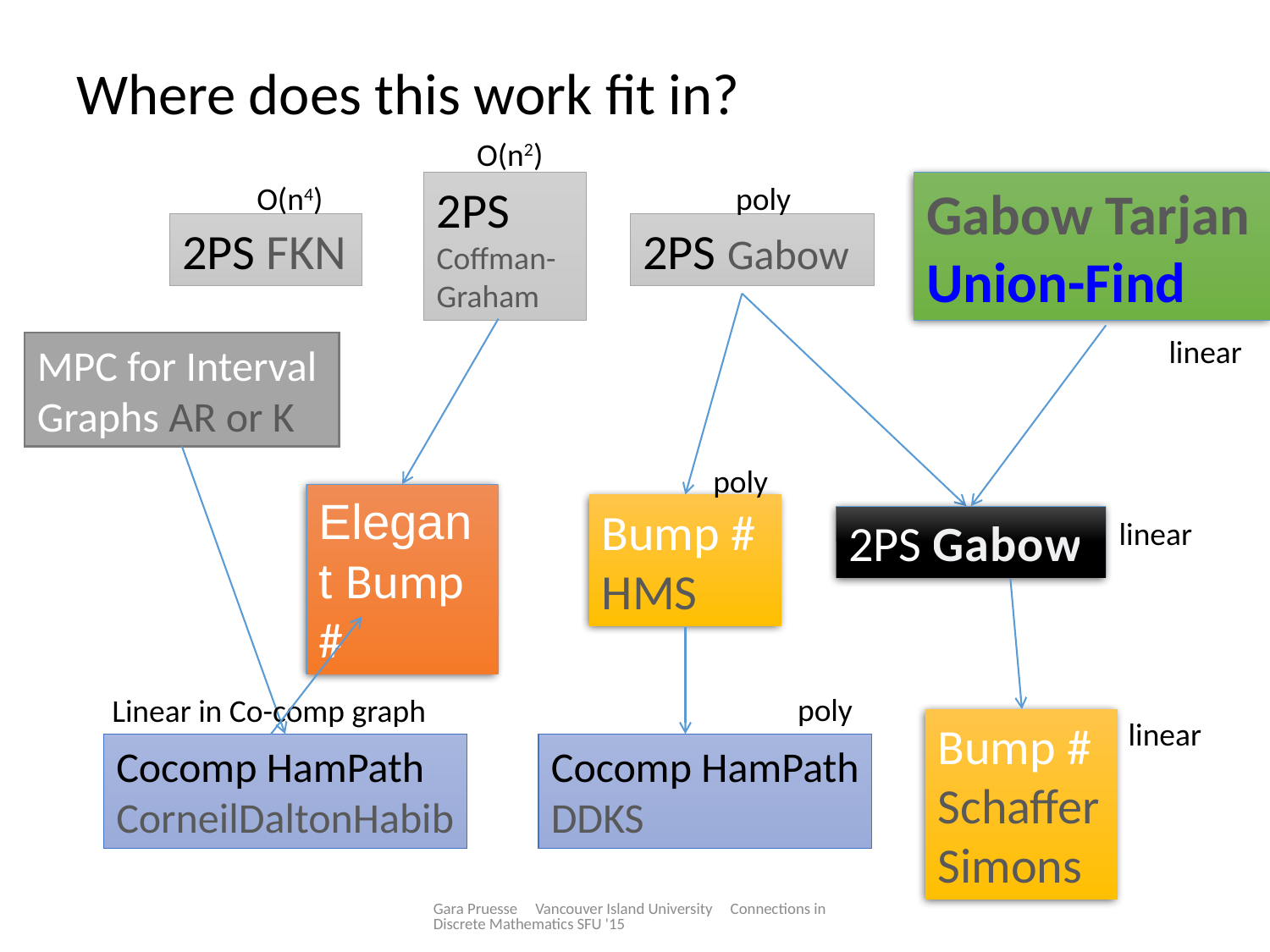

# Where does this work fit in?
O(n2)
O(n4)
2PS Coffman- Graham
poly
Gabow Tarjan
Union-Find
2PS FKN
2PS Gabow
linear
MPC for Interval
Graphs AR or K
poly
Elegant Bump #
Bump # HMS
2PS Gabow
linear
poly
Linear in Co-comp graph
linear
Bump # Schaffer Simons
Cocomp HamPath
CorneilDaltonHabib
Cocomp HamPath
DDKS
Gara Pruesse     Vancouver Island University     Connections in Discrete Mathematics SFU '15